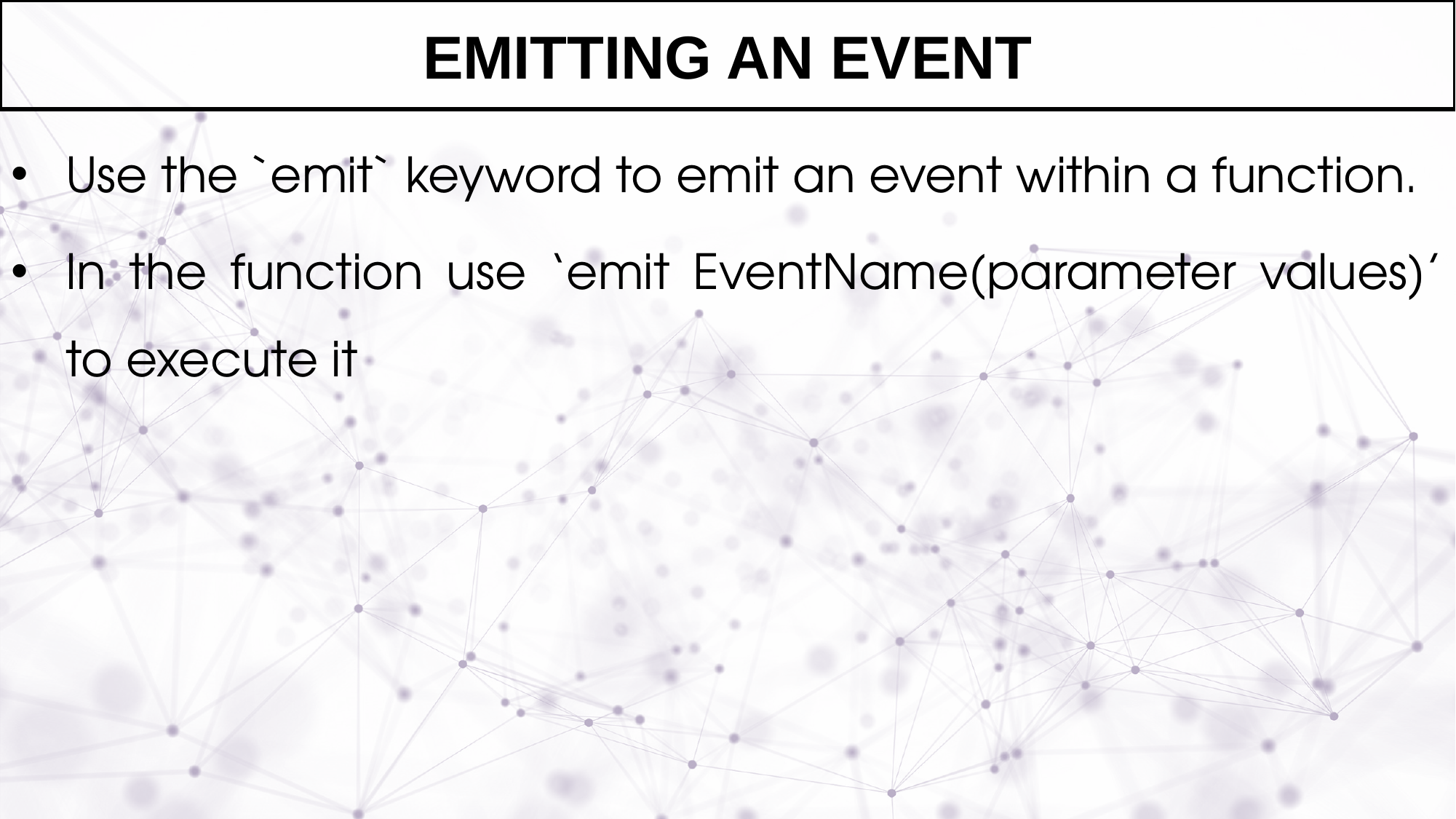

# EMITTING AN EVENT
Use the `emit` keyword to emit an event within a function.
In the function use ‘emit EventName(parameter values)’ to execute it